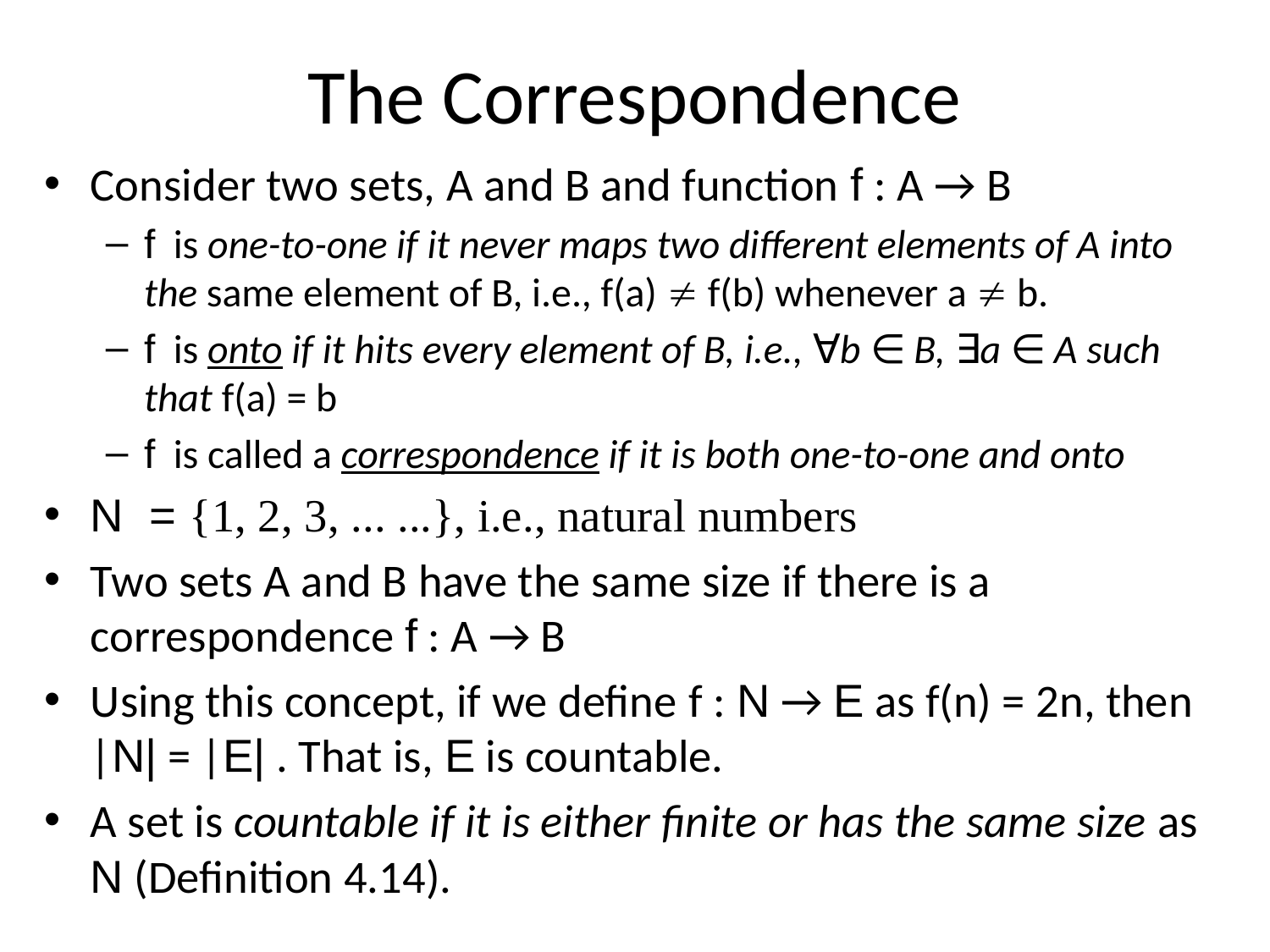

# The Correspondence
Consider two sets, A and B and function f : A → B
f  is one-to-one if it never maps two different elements of A into the same element of B, i.e., f(a) ≠ f(b) whenever a ≠ b.
f  is onto if it hits every element of B, i.e., ∀b ∈ B, ∃a ∈ A such that f(a) = b
f  is called a correspondence if it is both one-to-one and onto
N  = {1, 2, 3, ... ...}, i.e., natural numbers
Two sets A and B have the same size if there is a correspondence f : A → B
Using this concept, if we define f : N → E as f(n) = 2n, then |N| = |E| . That is, E is countable.
A set is countable if it is either finite or has the same size as N (Definition 4.14).